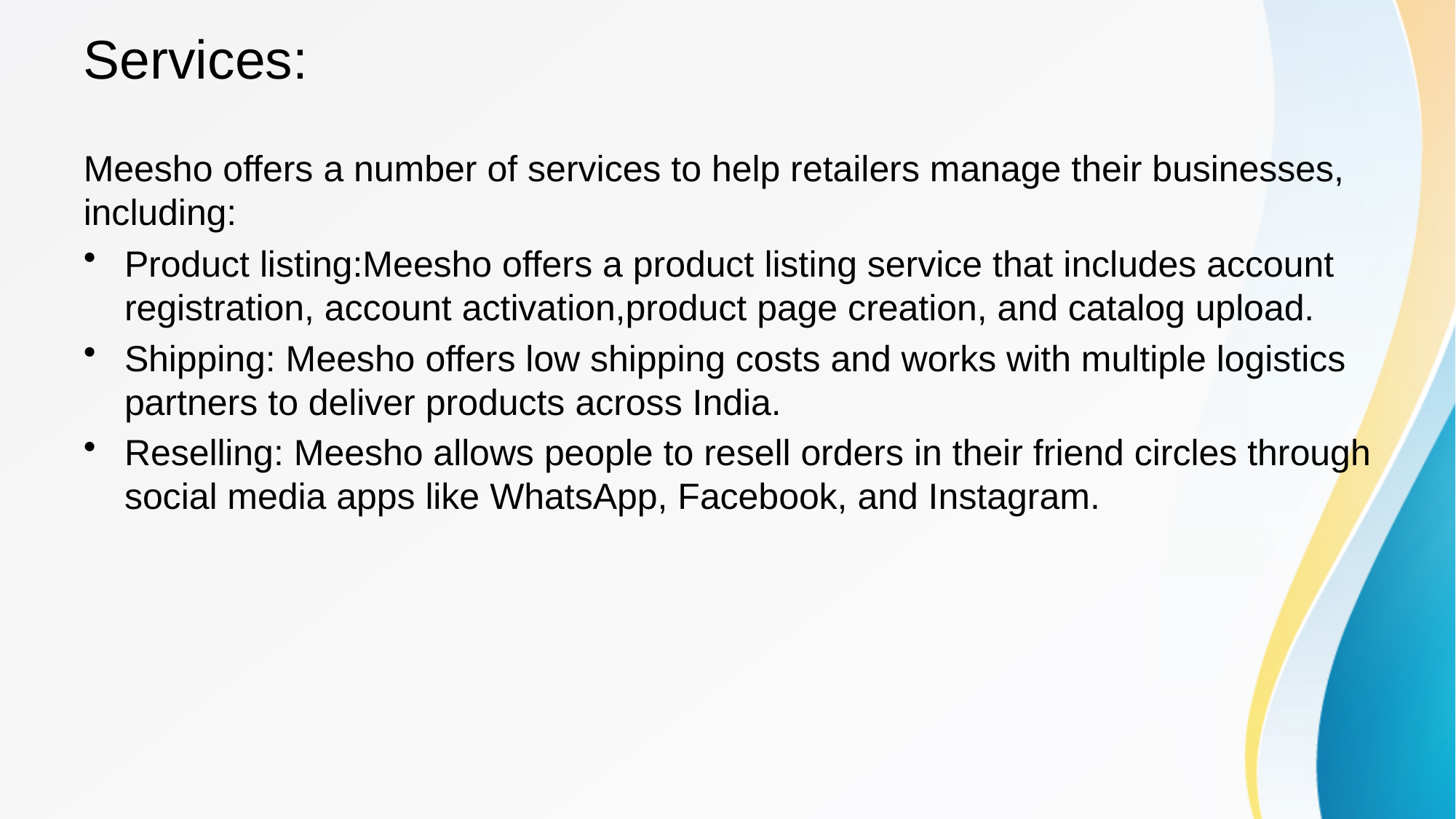

# Services:
Meesho offers a number of services to help retailers manage their businesses, including:
Product listing:Meesho offers a product listing service that includes account registration, account activation,product page creation, and catalog upload.
Shipping: Meesho offers low shipping costs and works with multiple logistics partners to deliver products across India.
Reselling: Meesho allows people to resell orders in their friend circles through social media apps like WhatsApp, Facebook, and Instagram.